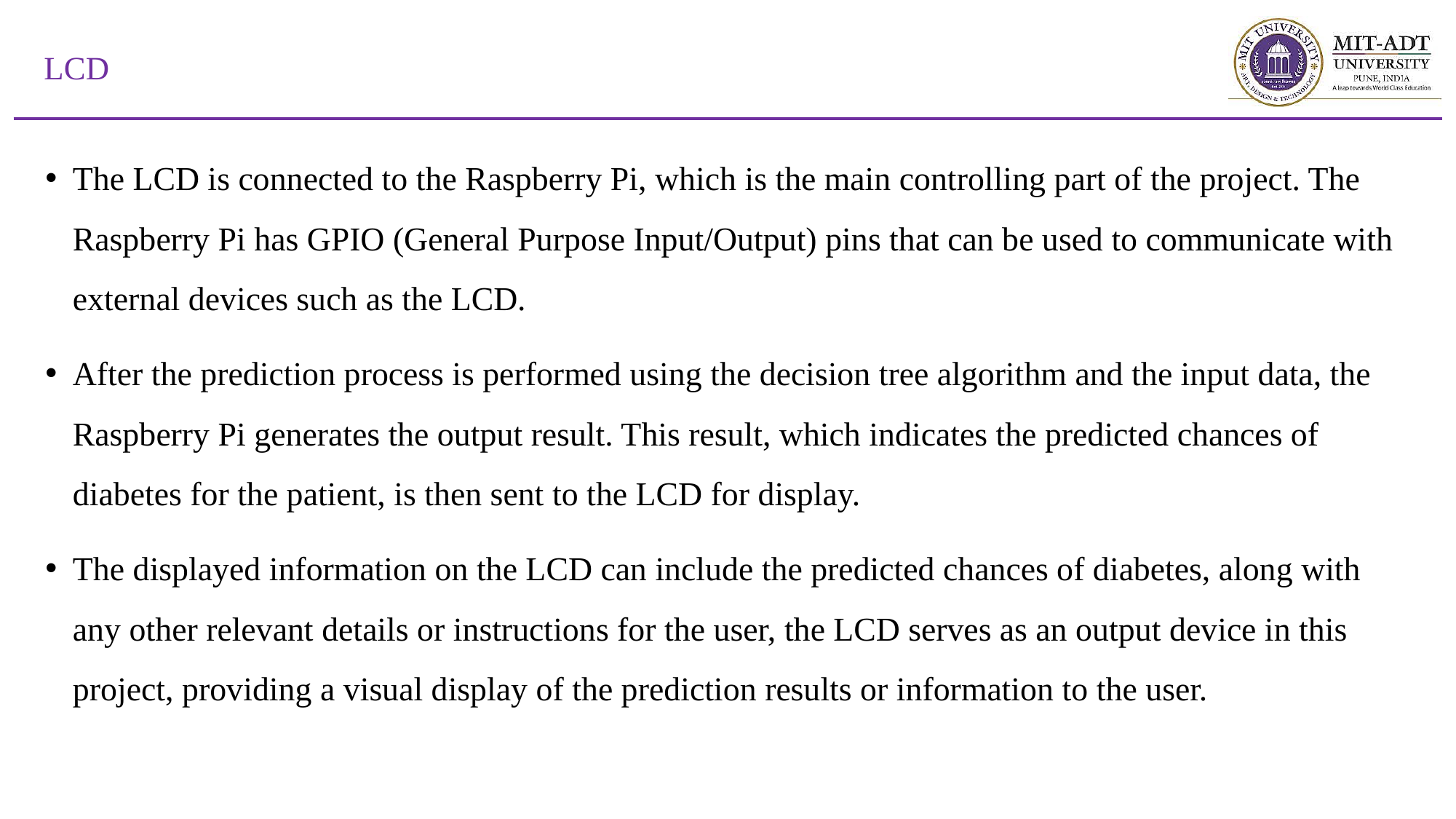

# LCD
The LCD is connected to the Raspberry Pi, which is the main controlling part of the project. The Raspberry Pi has GPIO (General Purpose Input/Output) pins that can be used to communicate with external devices such as the LCD.
After the prediction process is performed using the decision tree algorithm and the input data, the Raspberry Pi generates the output result. This result, which indicates the predicted chances of diabetes for the patient, is then sent to the LCD for display.
The displayed information on the LCD can include the predicted chances of diabetes, along with any other relevant details or instructions for the user, the LCD serves as an output device in this project, providing a visual display of the prediction results or information to the user.